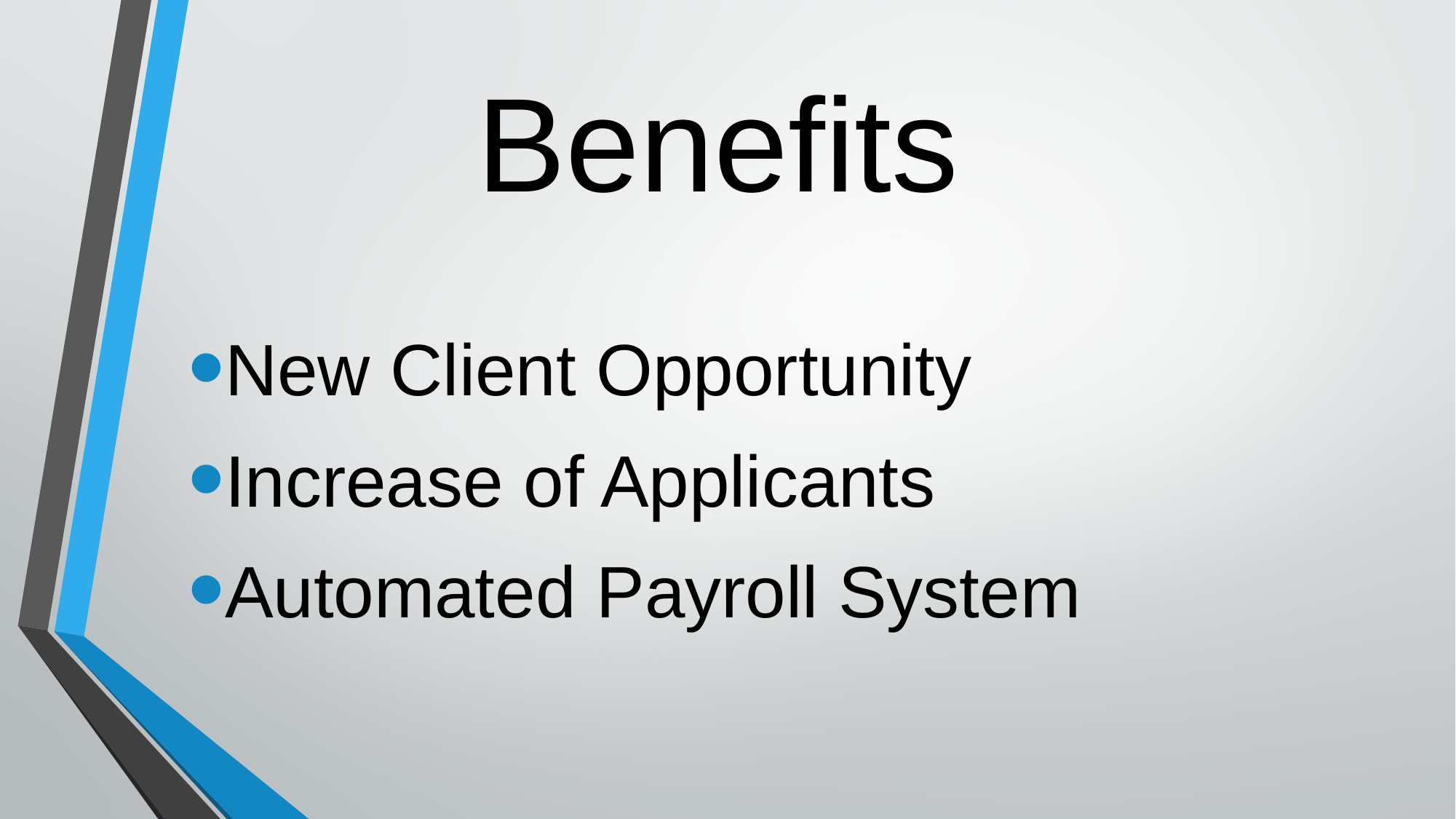

# Benefits
New Client Opportunity
Increase of Applicants
Automated Payroll System